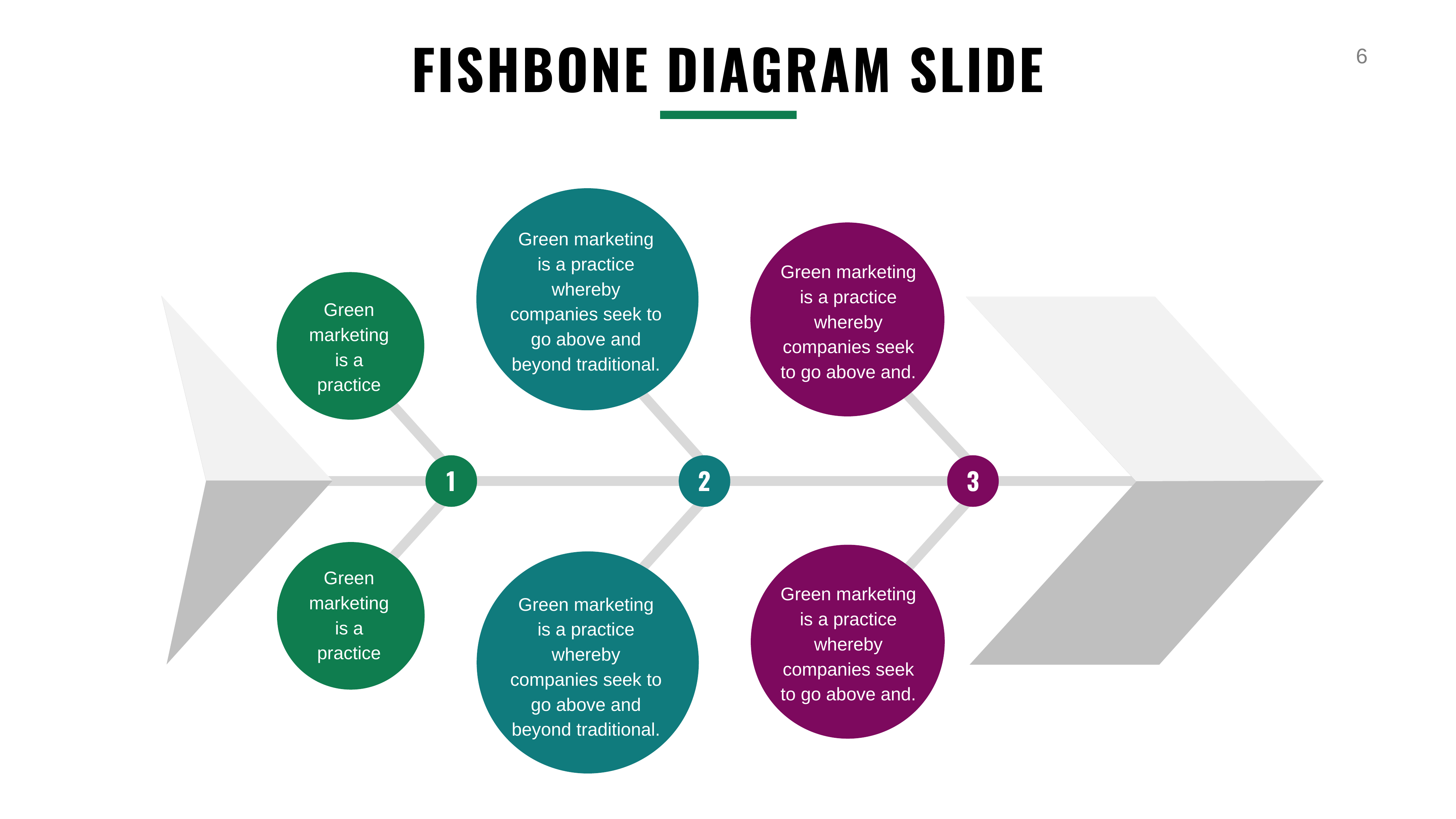

FISHBONE DIAGRAM SLIDE

Green marketing is a practice whereby companies seek to go above and beyond traditional.
Green marketing is a practice whereby companies seek to go above and.

Green marketing is a practice

1
2
3

Green marketing is a practice
Green marketing is a practice whereby companies seek to go above and.
Green marketing is a practice whereby companies seek to go above and beyond traditional.